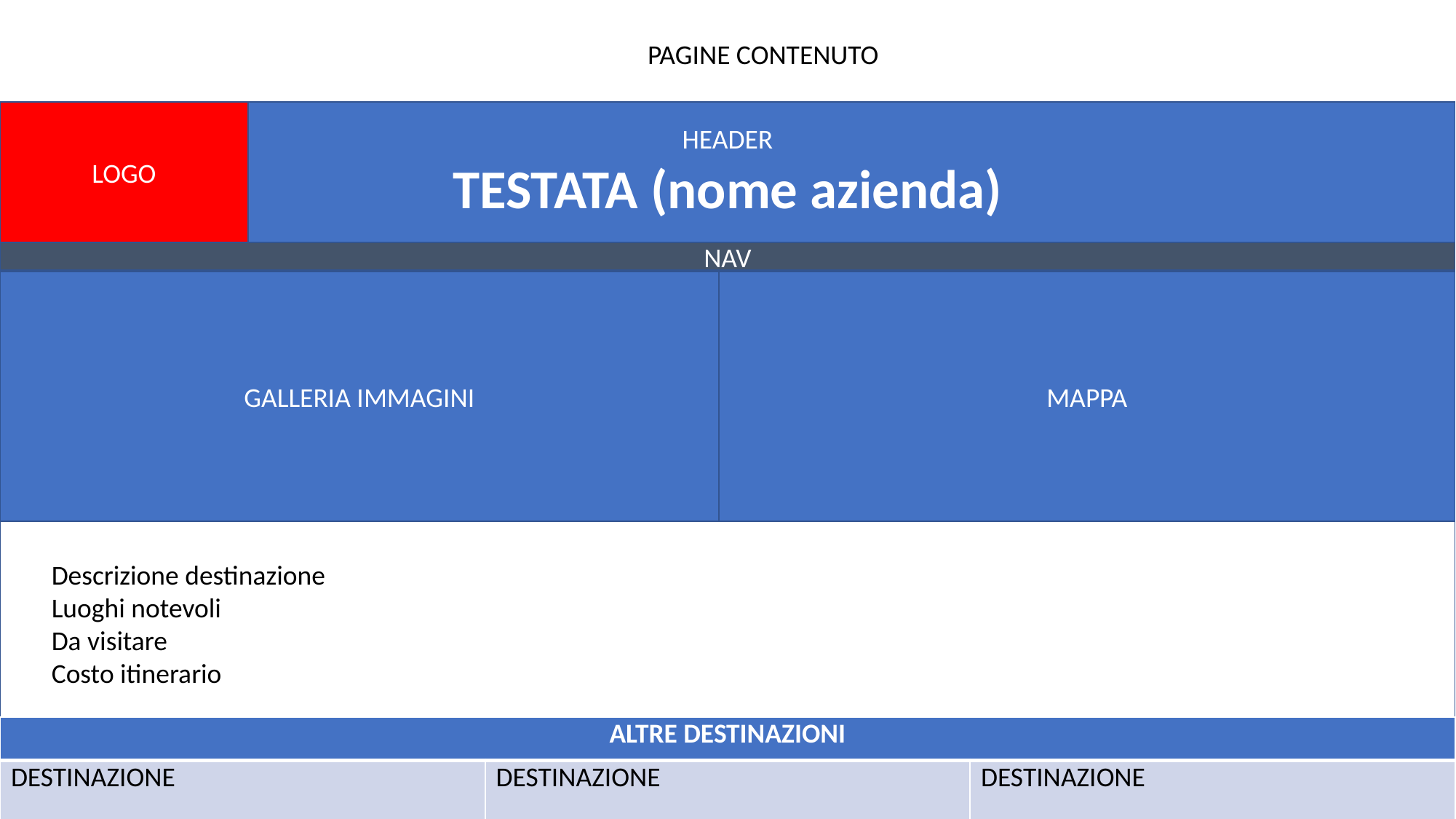

PAGINE CONTENUTO
HEADER
TESTATA (nome azienda)

LOGO
NAV
GALLERIA IMMAGINI
MAPPA

Descrizione destinazione
Luoghi notevoli
Da visitare
Costo itinerario
| ALTRE DESTINAZIONI | ALTRE DESTINAZIONI |  |
| --- | --- | --- |
| DESTINAZIONE | DESTINAZIONE | DESTINAZIONE |
MENU PRINCIPALE

INFORMATIVA PRIVACY – INFORMATIVA COOKIES
INFO AZIENDALI
SLOGAN